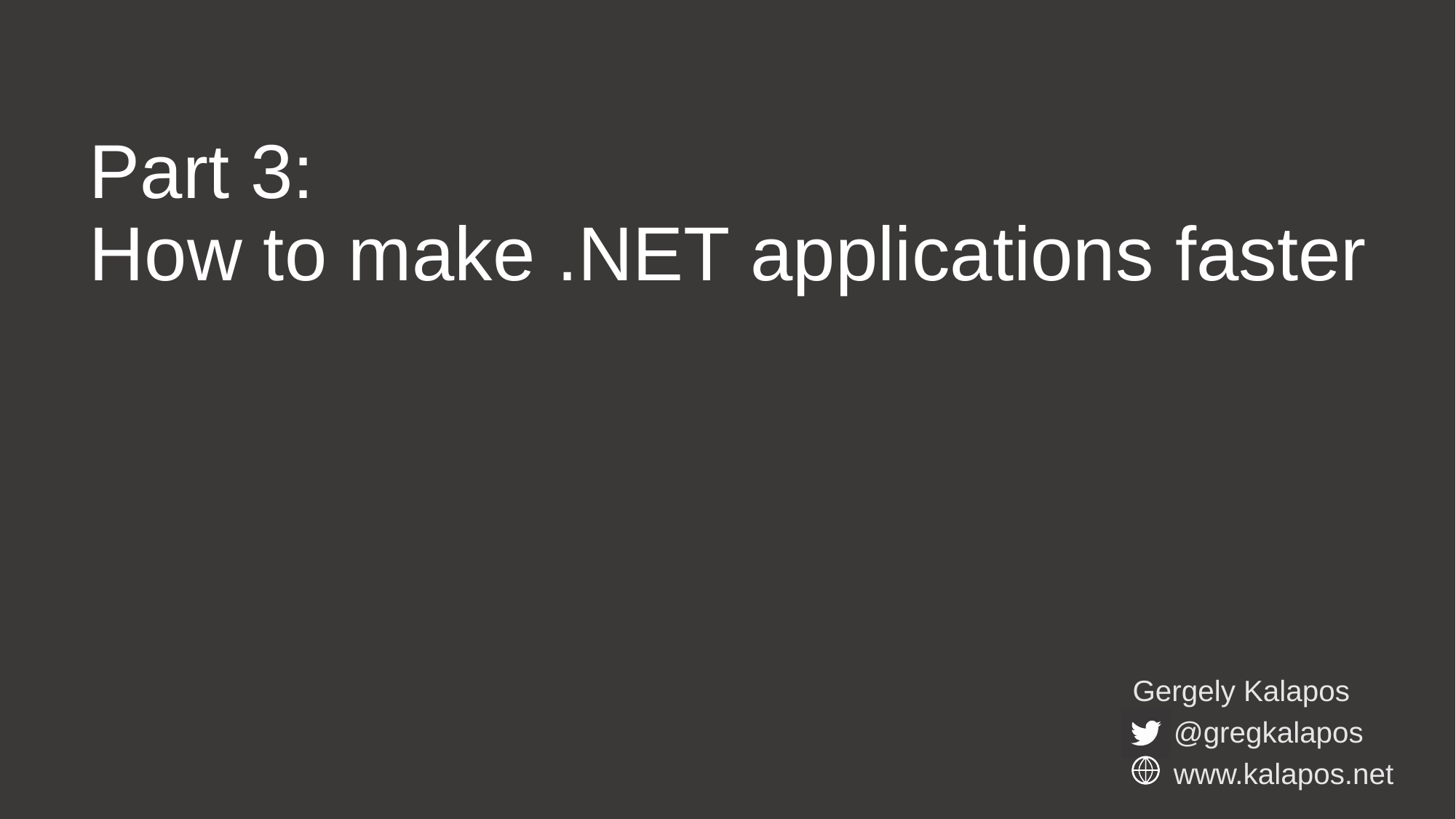

# Part 3: How to make .NET applications faster